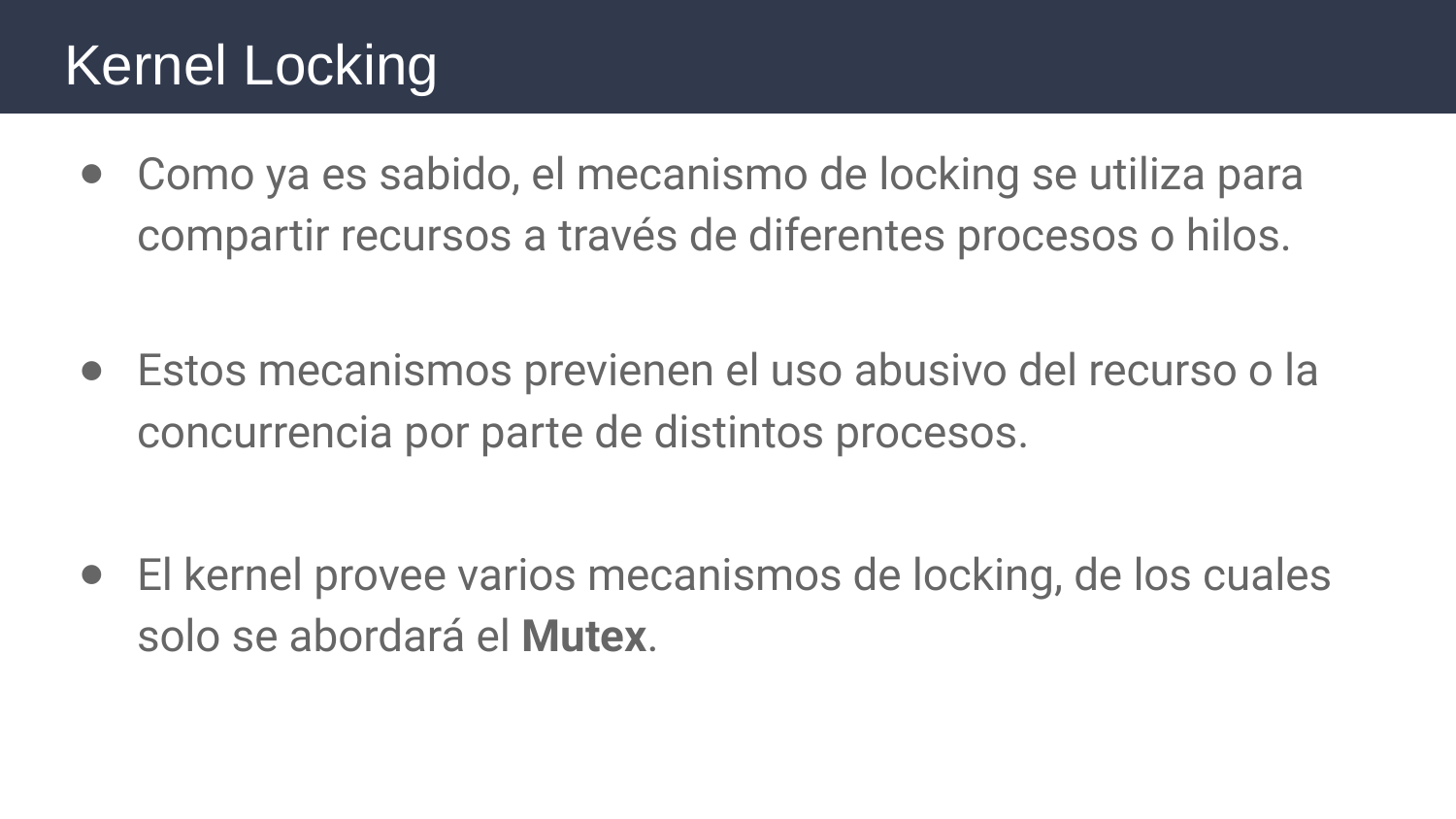

# Kernel Locking

Como ya es sabido, el mecanismo de locking se utiliza para compartir recursos a través de diferentes procesos o hilos.
Estos mecanismos previenen el uso abusivo del recurso o la concurrencia por parte de distintos procesos.
El kernel provee varios mecanismos de locking, de los cuales solo se abordará el Mutex.